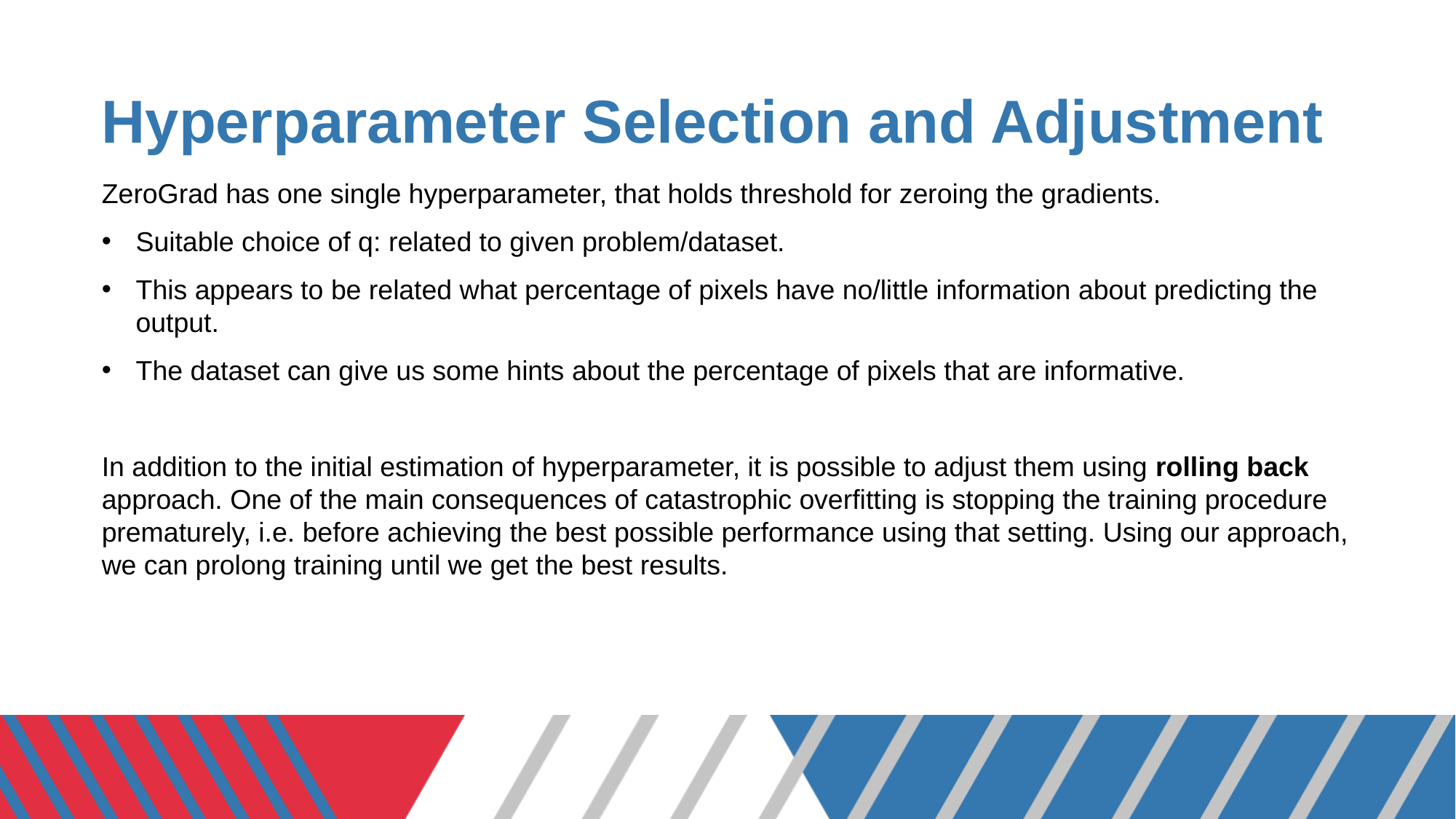

# Hyperparameter Selection and Adjustment
ZeroGrad has one single hyperparameter, that holds threshold for zeroing the gradients.
Suitable choice of q: related to given problem/dataset.
This appears to be related what percentage of pixels have no/little information about predicting the output.
The dataset can give us some hints about the percentage of pixels that are informative.

In addition to the initial estimation of hyperparameter, it is possible to adjust them using rolling back approach. One of the main consequences of catastrophic overfitting is stopping the training procedure prematurely, i.e. before achieving the best possible performance using that setting. Using our approach, we can prolong training until we get the best results.